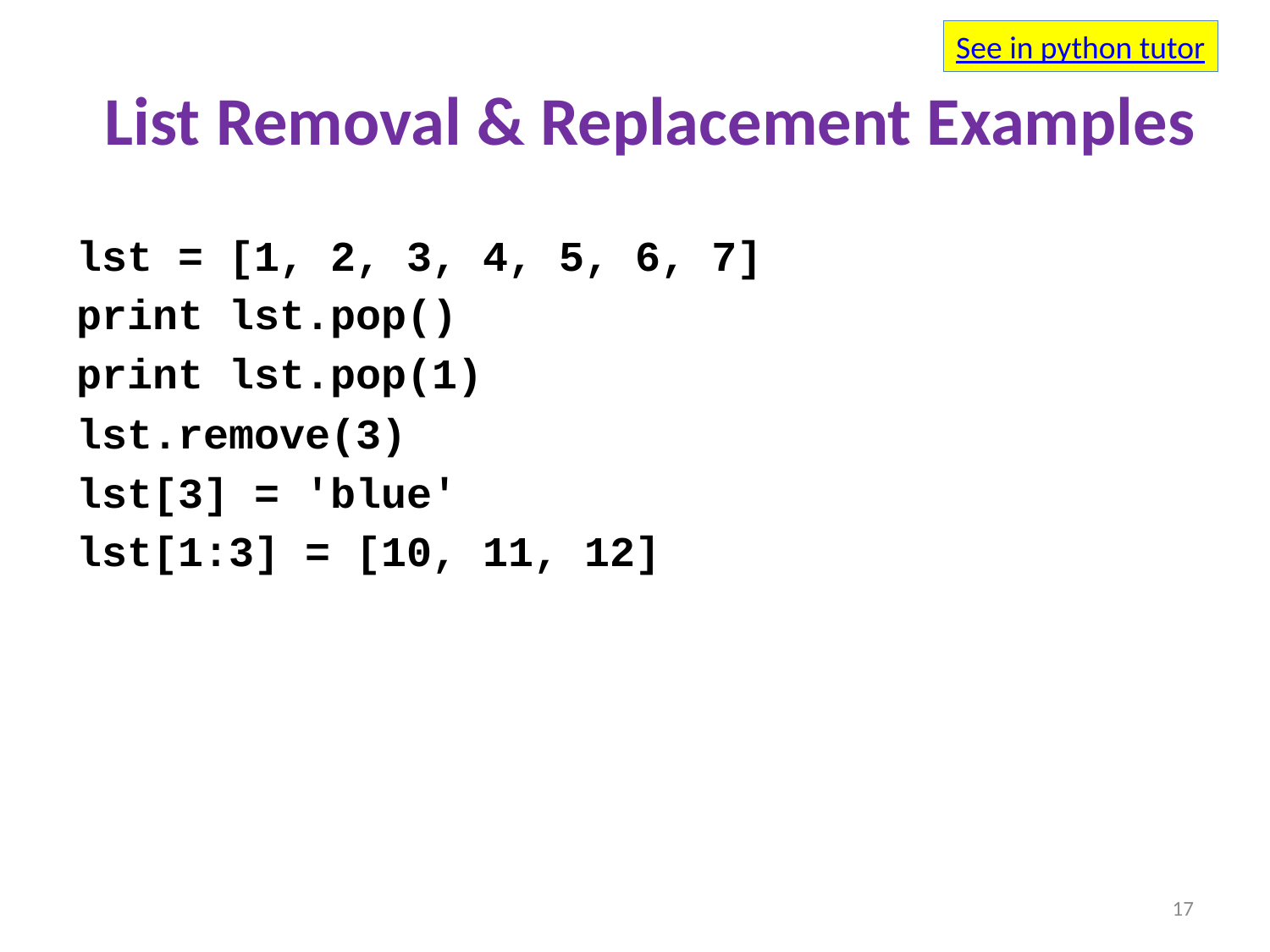

See in python tutor
# List Removal & Replacement Examples
lst = [1, 2, 3, 4, 5, 6, 7]
print lst.pop()
print lst.pop(1)
lst.remove(3)
lst[3] = 'blue'
lst[1:3] = [10, 11, 12]

17